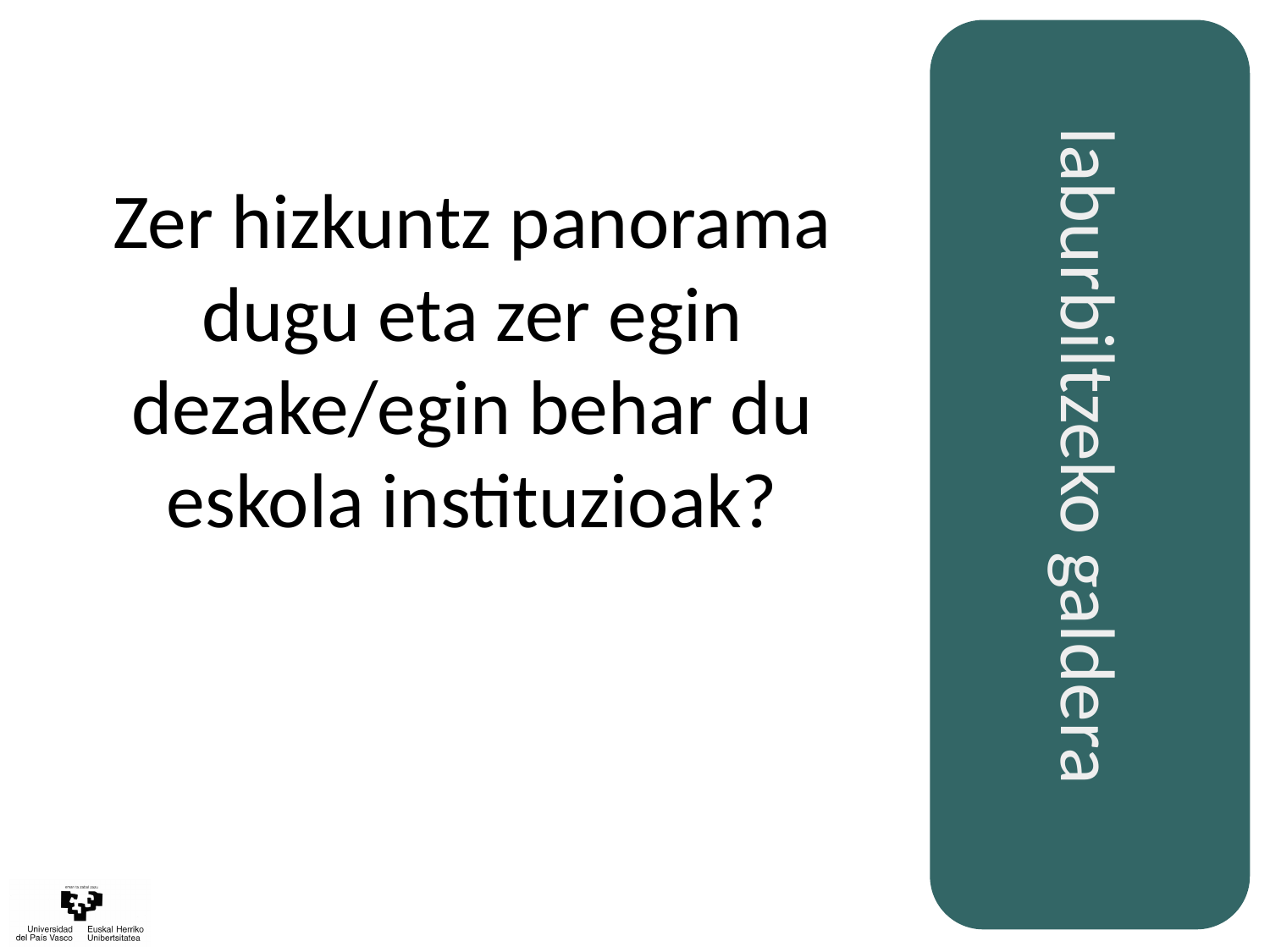

Zer hizkuntz panorama dugu eta zer egin dezake/egin behar du eskola instituzioak?
laburbiltzeko galdera